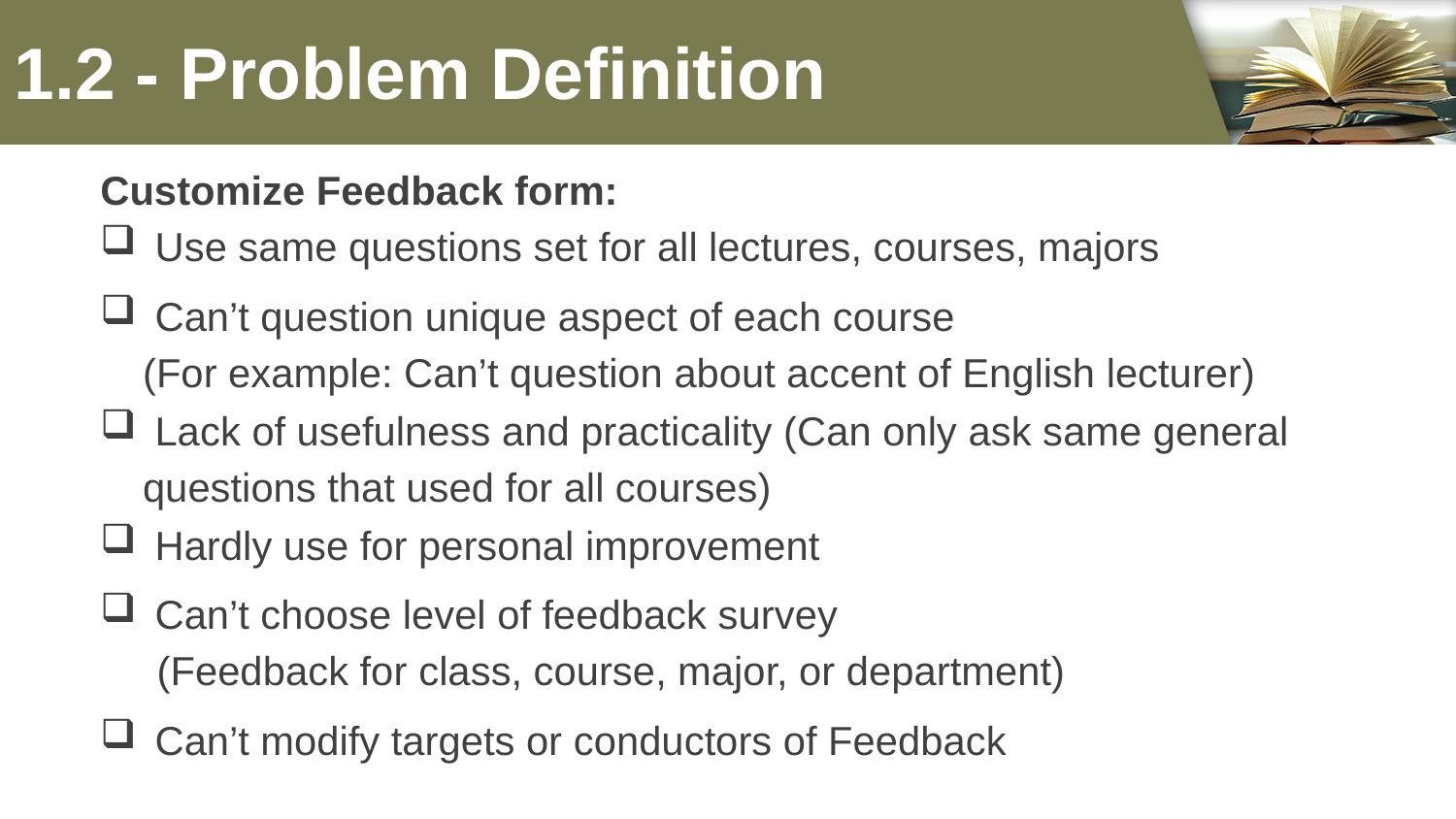

# 1.2 - Problem Definition
Customize Feedback form:
Use same questions set for all lectures, courses, majors

Can’t question unique aspect of each course
(For example: Can’t question about accent of English lecturer)

Lack of usefulness and practicality (Can only ask same general
questions that used for all courses)

Hardly use for personal improvement
Can’t choose level of feedback survey
(Feedback for class, course, major, or department)
Can’t modify targets or conductors of Feedback